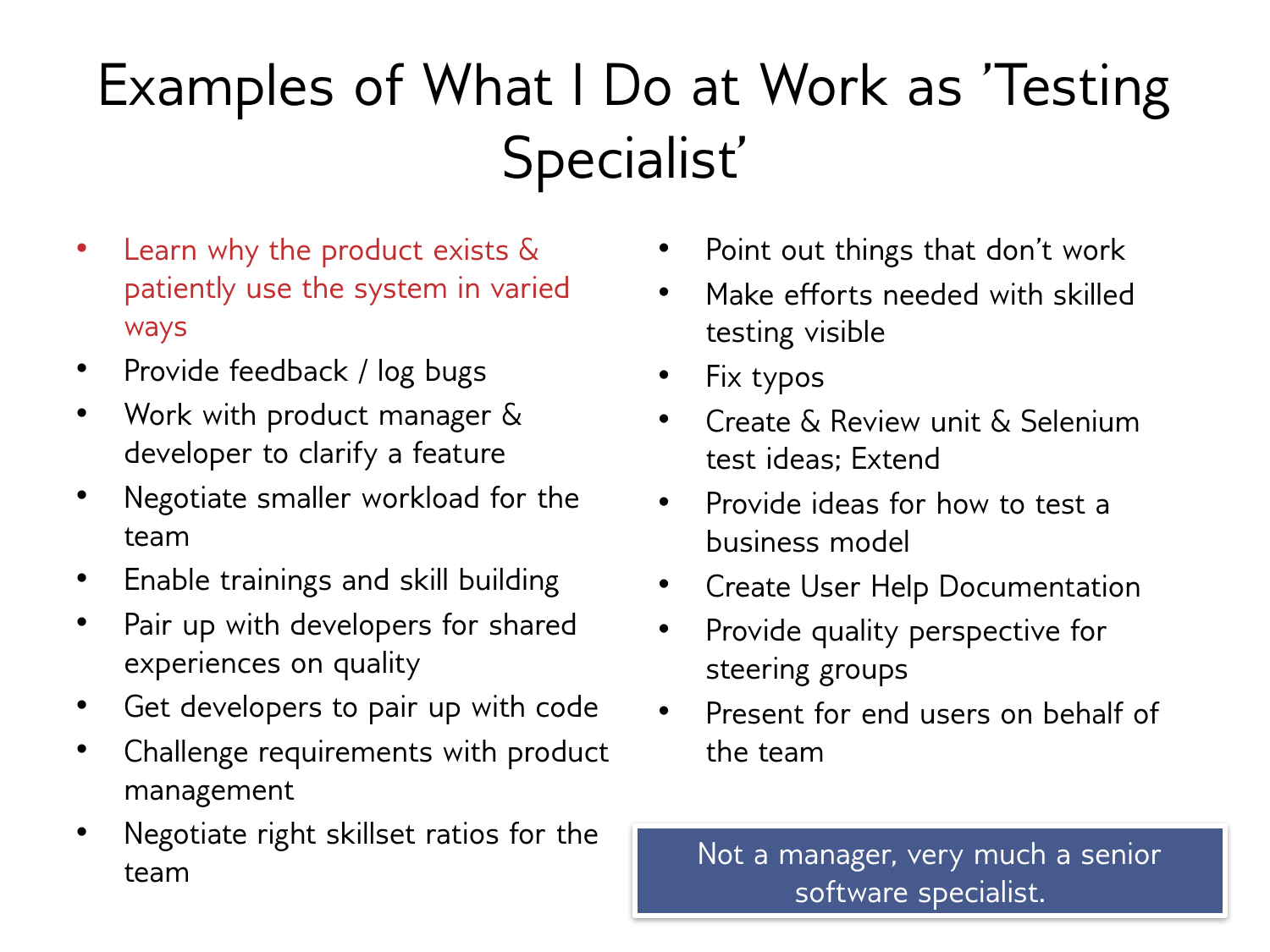

# Examples of What I Do at Work as ’Testing Specialist’
Learn why the product exists & patiently use the system in varied ways
Provide feedback / log bugs
Work with product manager & developer to clarify a feature
Negotiate smaller workload for the team
Enable trainings and skill building
Pair up with developers for shared experiences on quality
Get developers to pair up with code
Challenge requirements with product management
Negotiate right skillset ratios for the team
Point out things that don’t work
Make efforts needed with skilled testing visible
Fix typos
Create & Review unit & Selenium test ideas; Extend
Provide ideas for how to test a business model
Create User Help Documentation
Provide quality perspective for steering groups
Present for end users on behalf of the team
Not a manager, very much a senior software specialist.